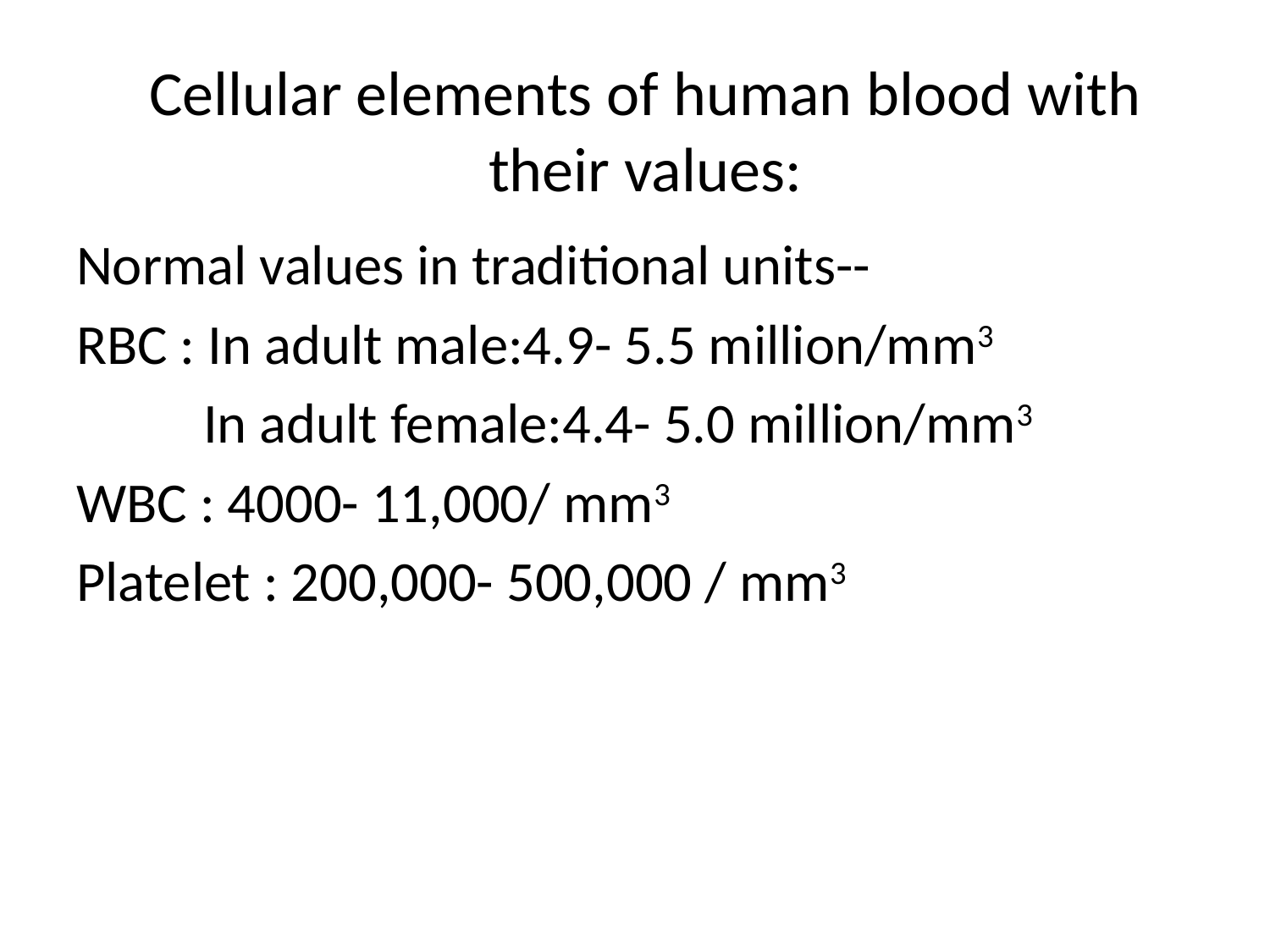

# Cellular elements of human blood with their values:
Normal values in traditional units--
RBC : In adult male:4.9- 5.5 million/mm3
          In adult female:4.4- 5.0 million/mm3
WBC : 4000- 11,000/ mm3
Platelet : 200,000- 500,000 / mm3